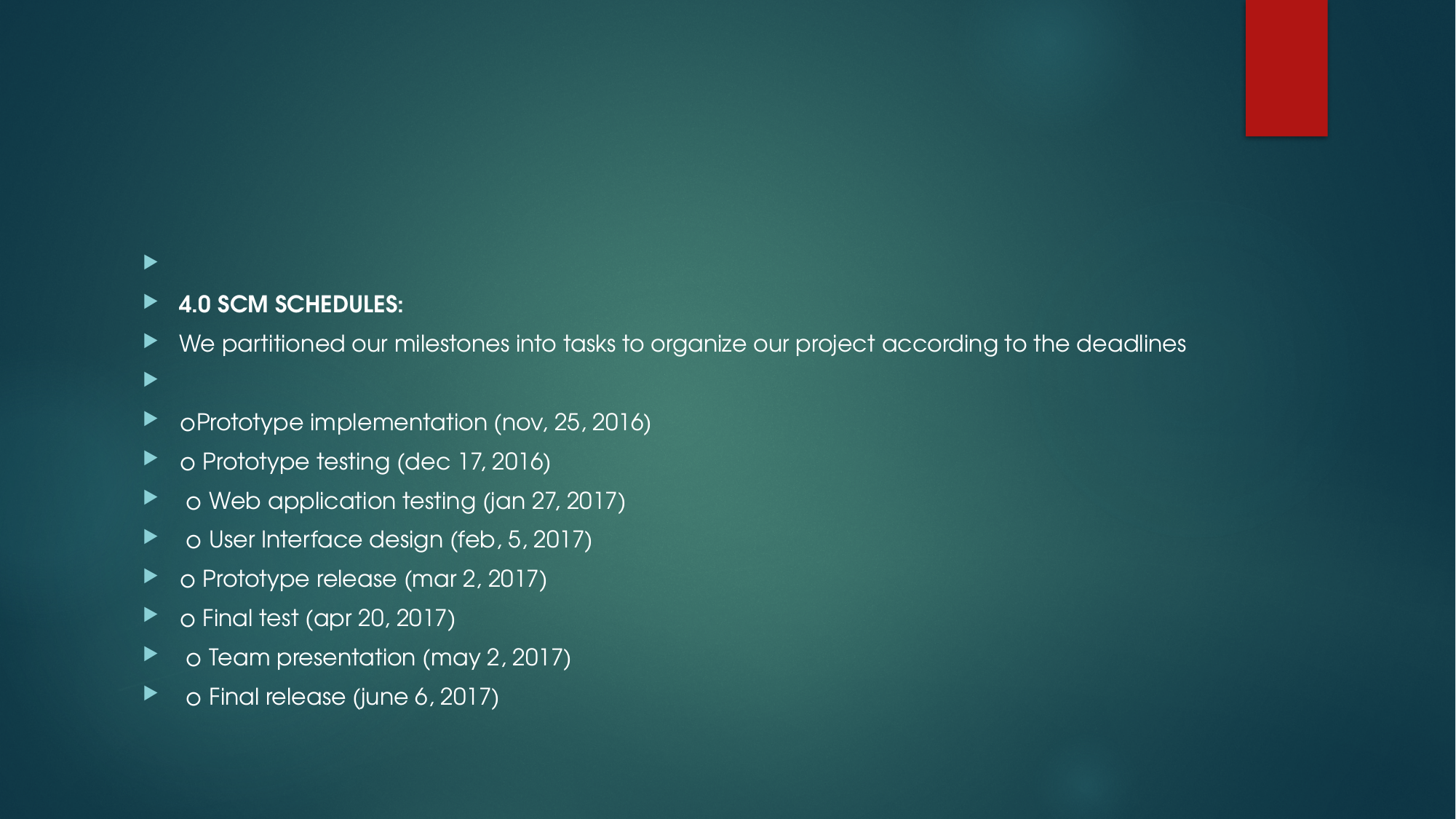

#

4.0 SCM SCHEDULES:
We partitioned our milestones into tasks to organize our project according to the deadlines

○Prototype implementation (nov, 25, 2016)
○ Prototype testing (dec 17, 2016)
 ○ Web application testing (jan 27, 2017)
 ○ User Interface design (feb, 5, 2017)
○ Prototype release (mar 2, 2017)
○ Final test (apr 20, 2017)
 ○ Team presentation (may 2, 2017)
 ○ Final release (june 6, 2017)